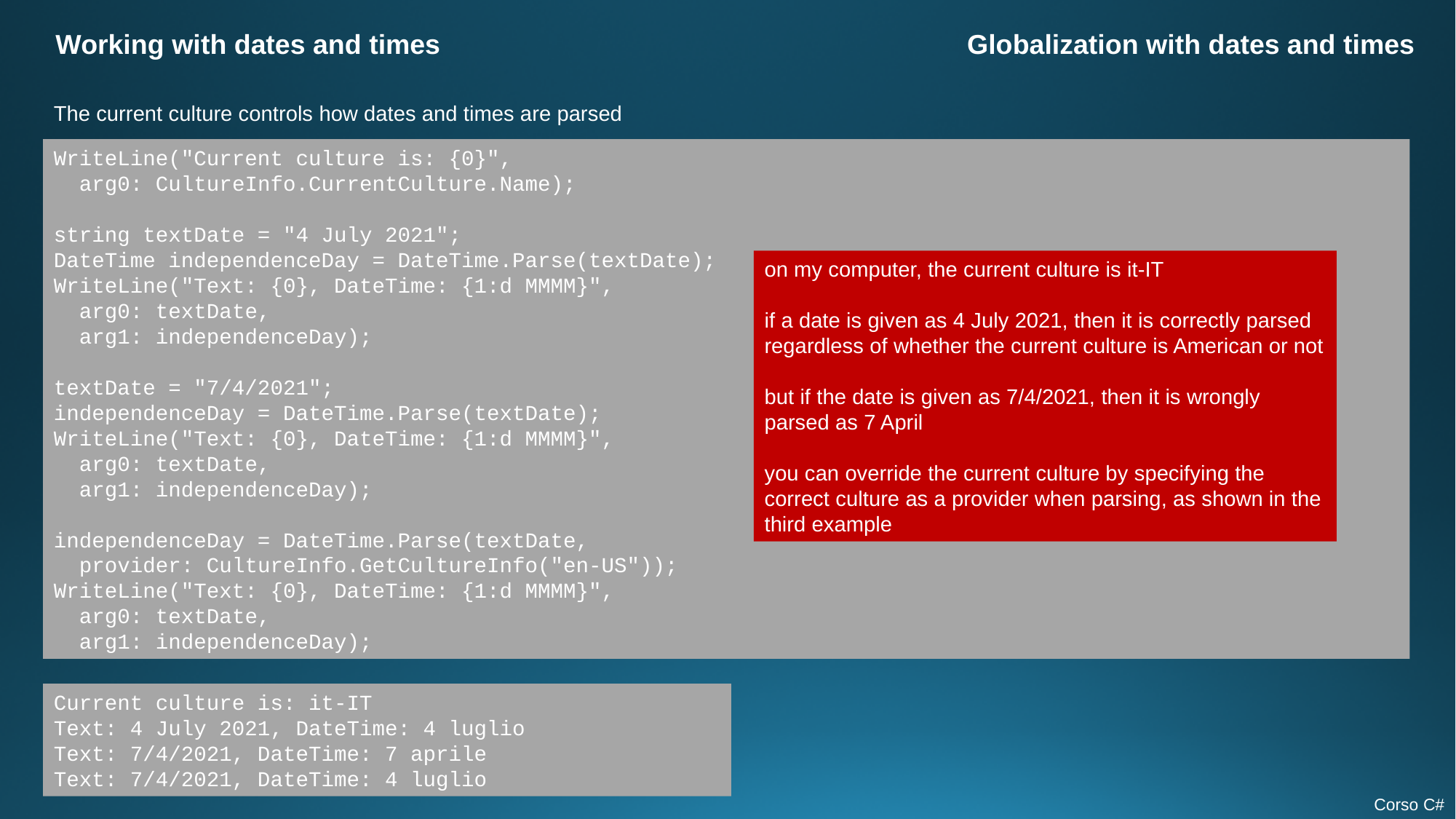

Working with dates and times
Globalization with dates and times
The current culture controls how dates and times are parsed
WriteLine("Current culture is: {0}",
  arg0: CultureInfo.CurrentCulture.Name);

string textDate = "4 July 2021";
DateTime independenceDay = DateTime.Parse(textDate);
WriteLine("Text: {0}, DateTime: {1:d MMMM}",
  arg0: textDate,
  arg1: independenceDay);

textDate = "7/4/2021";
independenceDay = DateTime.Parse(textDate);
WriteLine("Text: {0}, DateTime: {1:d MMMM}",
  arg0: textDate,
  arg1: independenceDay);

independenceDay = DateTime.Parse(textDate,
  provider: CultureInfo.GetCultureInfo("en-US"));
WriteLine("Text: {0}, DateTime: {1:d MMMM}",
  arg0: textDate,
  arg1: independenceDay);
on my computer, the current culture is it-IT

if a date is given as 4 July 2021, then it is correctly parsed regardless of whether the current culture is American or not

but if the date is given as 7/4/2021, then it is wrongly parsed as 7 April

you can override the current culture by specifying the correct culture as a provider when parsing, as shown in the third example
Current culture is: it-IT
Text: 4 July 2021, DateTime: 4 luglio
Text: 7/4/2021, DateTime: 7 aprile
Text: 7/4/2021, DateTime: 4 luglio
Corso C#